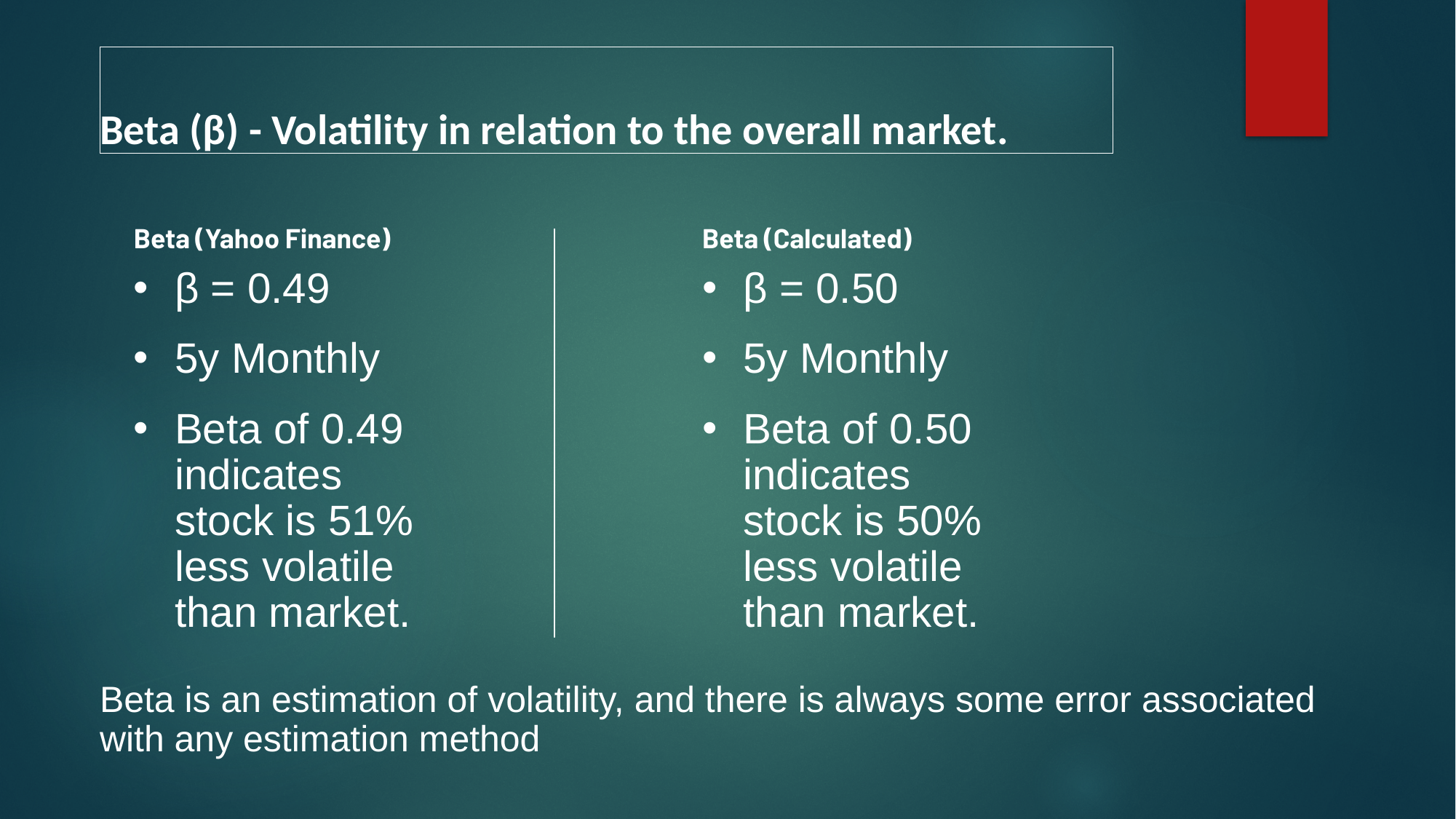

# Beta (β) - Volatility in relation to the overall market.
Beta (Yahoo Finance)
β = 0.49
5y Monthly
Beta of 0.49 indicates stock is 51% less volatile than market.

Beta (Calculated)
β = 0.50
5y Monthly
Beta of 0.50 indicates stock is 50% less volatile than market.

Beta is an estimation of volatility, and there is always some error associated with any estimation method